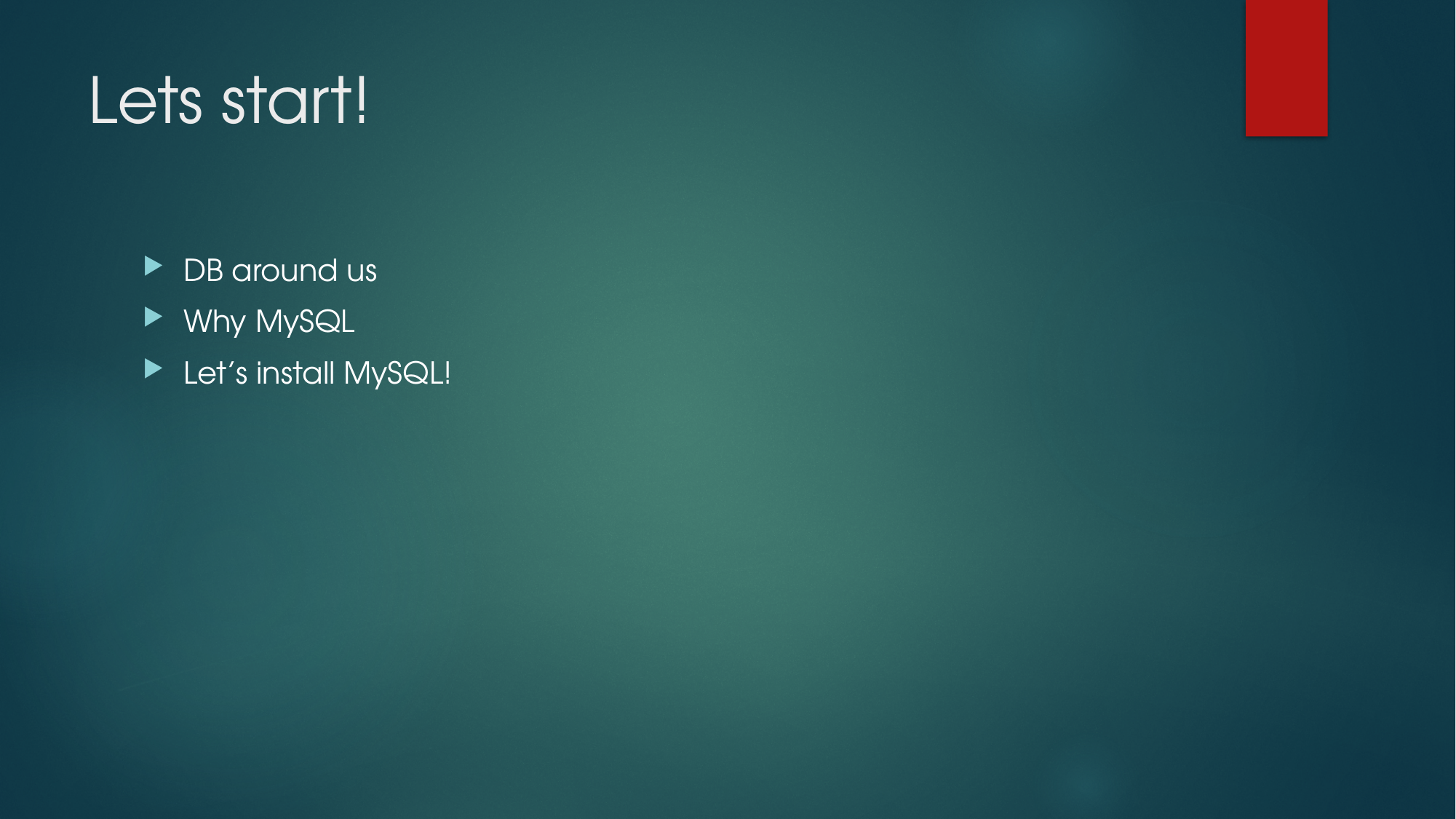

# Lets start!
DB around us
Why MySQL
Let’s install MySQL!